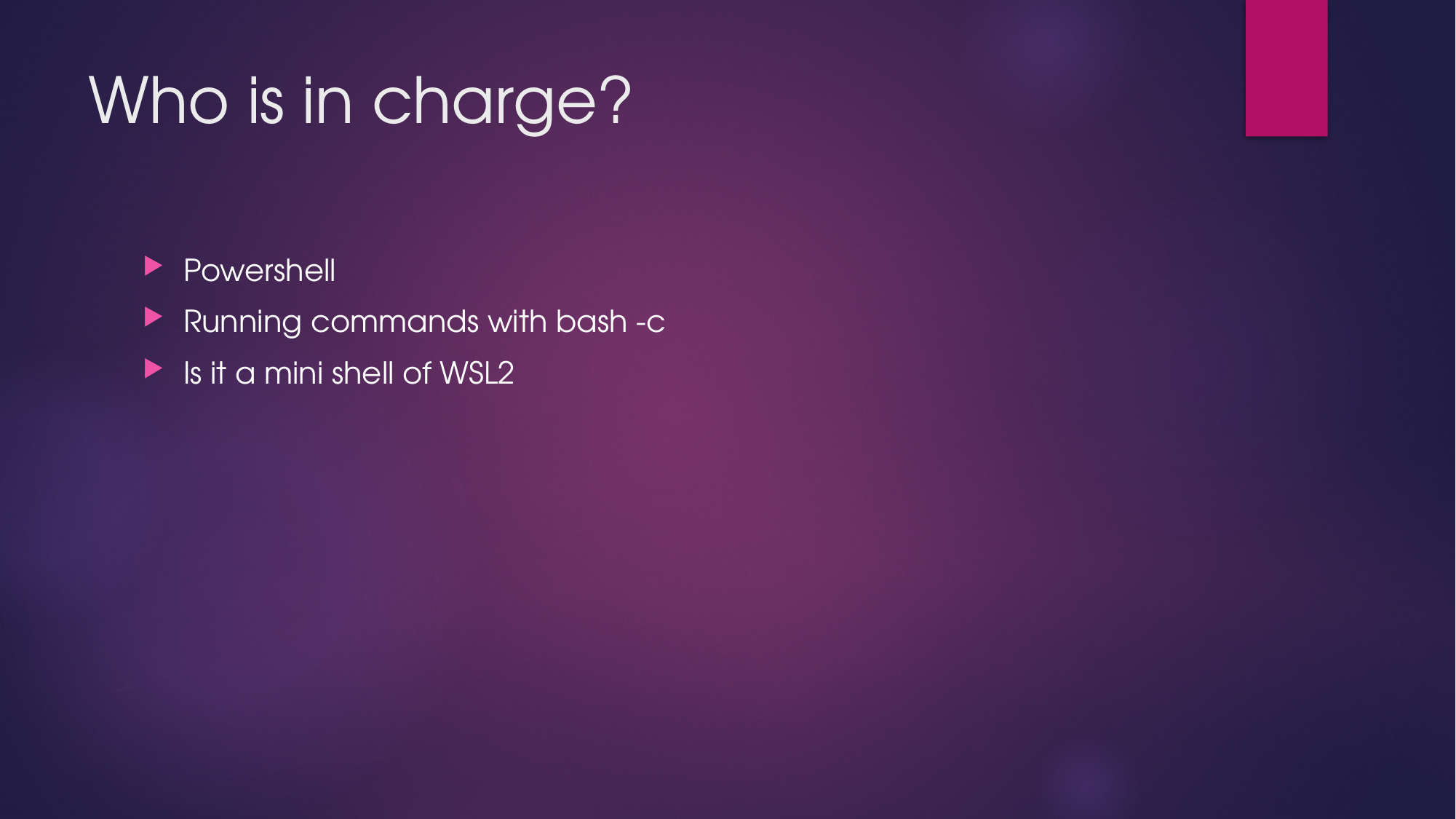

# Who is in charge?
Powershell
Running commands with bash -c
Is it a mini shell of WSL2